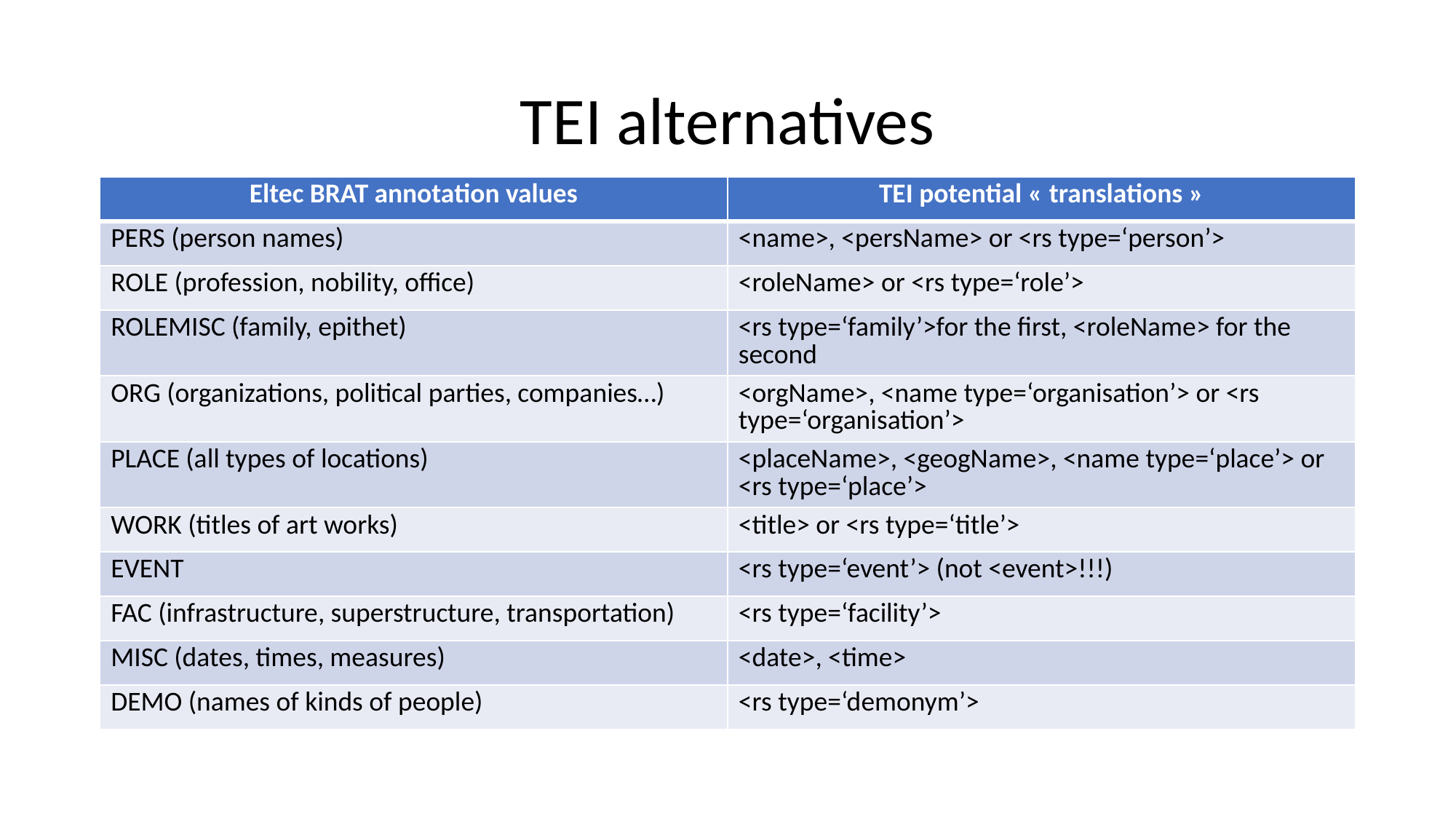

# TEI alternatives
| Eltec BRAT annotation values | TEI potential « translations » |
| --- | --- |
| PERS (person names) | <name>, <persName> or <rs type=‘person’> |
| ROLE (profession, nobility, office) | <roleName> or <rs type=‘role’> |
| ROLEMISC (family, epithet) | <rs type=‘family’>for the first, <roleName> for the second |
| ORG (organizations, political parties, companies…) | <orgName>, <name type=‘organisation’> or <rs type=‘organisation’> |
| PLACE (all types of locations) | <placeName>, <geogName>, <name type=‘place’> or <rs type=‘place’> |
| WORK (titles of art works) | <title> or <rs type=‘title’> |
| EVENT | <rs type=‘event’> (not <event>!!!) |
| FAC (infrastructure, superstructure, transportation) | <rs type=‘facility’> |
| MISC (dates, times, measures) | <date>, <time> |
| DEMO (names of kinds of people) | <rs type=‘demonym’> |